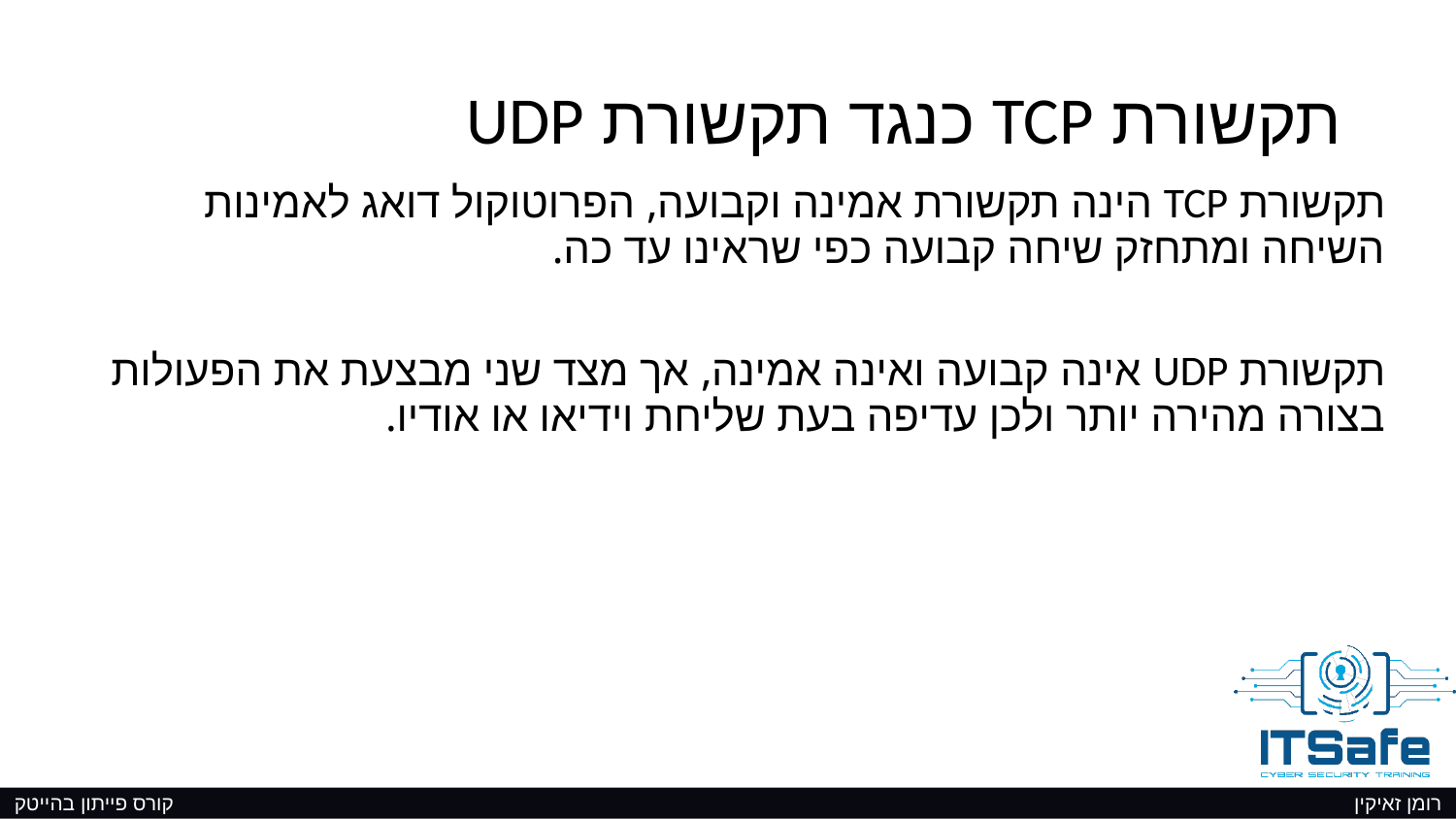

# תקשורת TCP כנגד תקשורת UDP
תקשורת TCP הינה תקשורת אמינה וקבועה, הפרוטוקול דואג לאמינות השיחה ומתחזק שיחה קבועה כפי שראינו עד כה.

תקשורת UDP אינה קבועה ואינה אמינה, אך מצד שני מבצעת את הפעולות בצורה מהירה יותר ולכן עדיפה בעת שליחת וידיאו או אודיו.